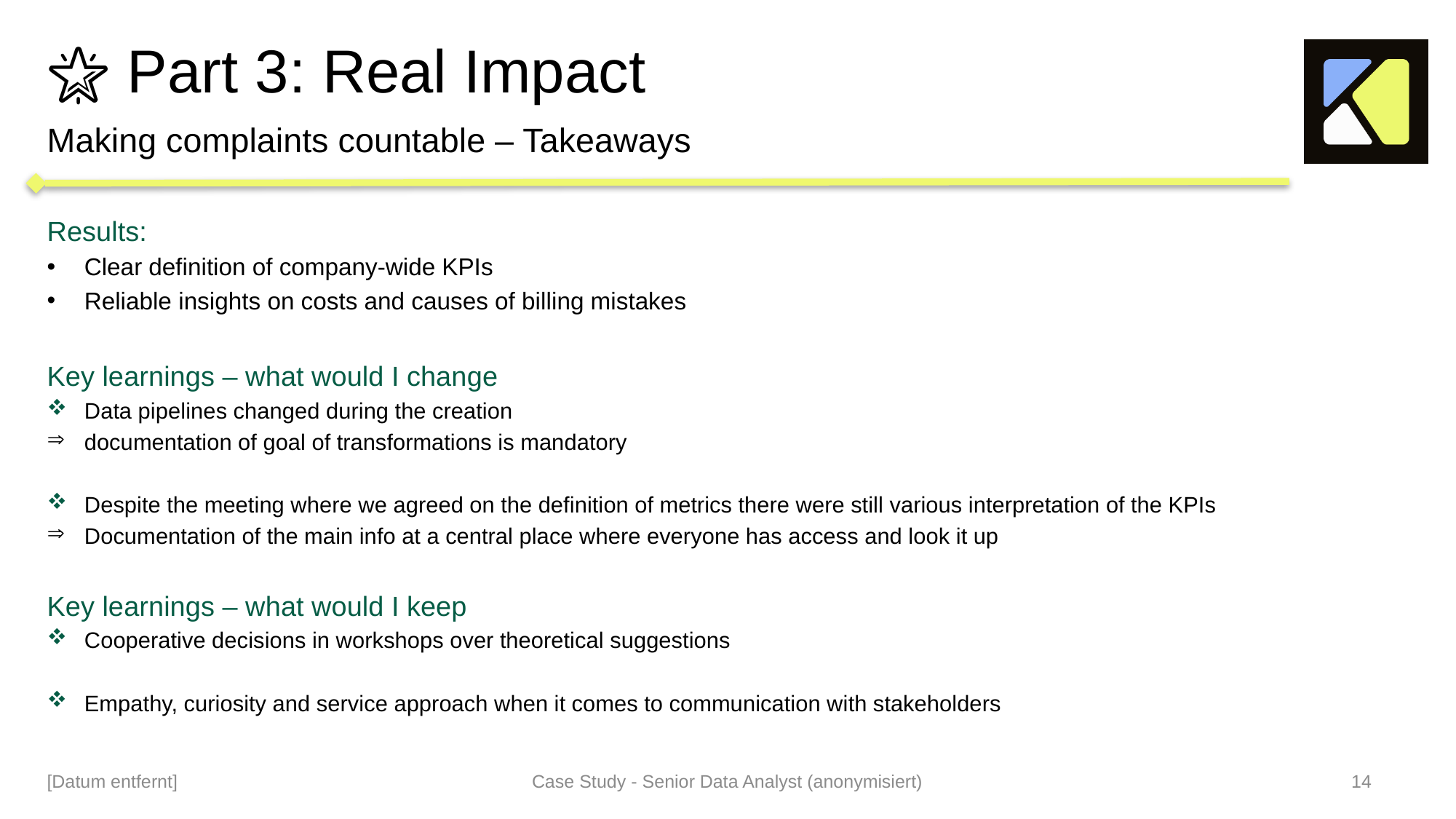

# 🌟 Part 3: Real Impact
Making complaints countable – Takeaways
Results:
Clear definition of company-wide KPIs
Reliable insights on costs and causes of billing mistakes

Key learnings – what would I change
Data pipelines changed during the creation
documentation of goal of transformations is mandatory

Despite the meeting where we agreed on the definition of metrics there were still various interpretation of the KPIs
Documentation of the main info at a central place where everyone has access and look it up

Key learnings – what would I keep
Cooperative decisions in workshops over theoretical suggestions

Empathy, curiosity and service approach when it comes to communication with stakeholders
[Datum entfernt]
Case Study - Senior Data Analyst (anonymisiert)
14